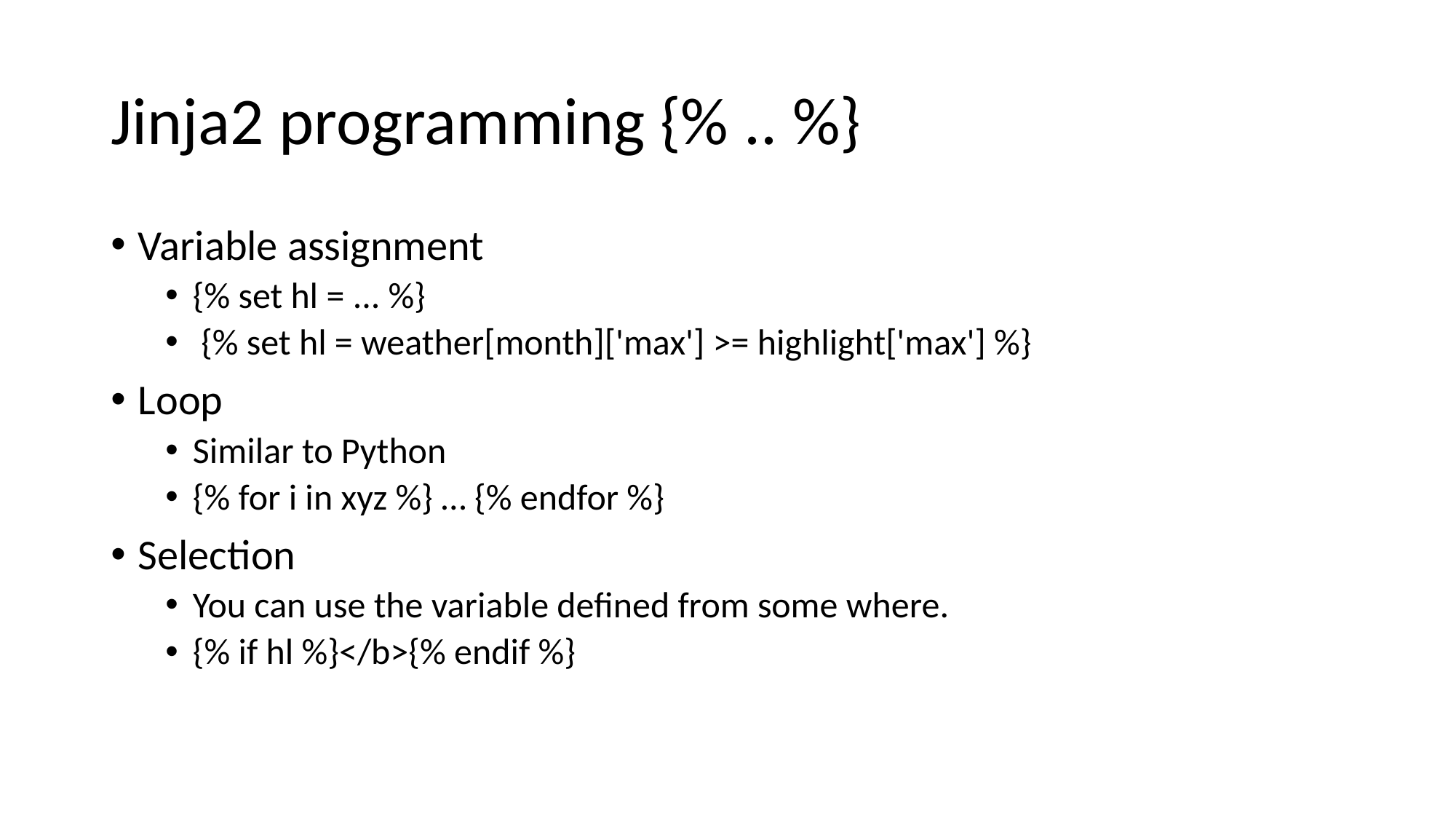

# Jinja2 programming {% .. %}
Variable assignment
{% set hl = ... %}
 {% set hl = weather[month]['max'] >= highlight['max'] %}
Loop
Similar to Python
{% for i in xyz %} … {% endfor %}
Selection
You can use the variable defined from some where.
{% if hl %}</b>{% endif %}